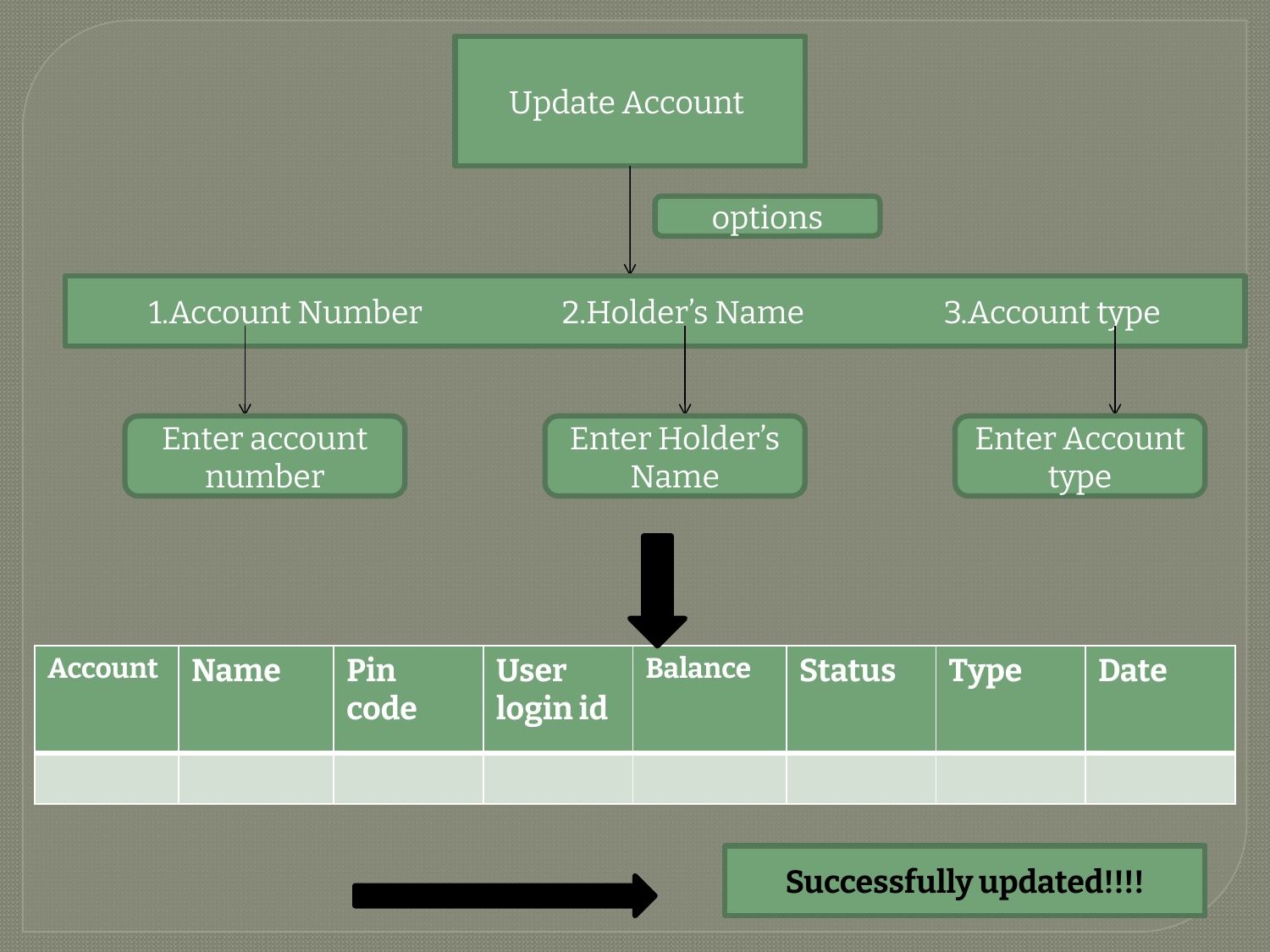

Update Account
options
1.Account Number                      2.Holder’s Name                      3.Account type
Enter account number
Enter Holder’s Name
Enter Account type

| Account | Name | Pin code | User login id | Balance | Status | Type | Date |
| --- | --- | --- | --- | --- | --- | --- | --- |
|  |  |  |  |  |  |  |  |
Successfully updated!!!!